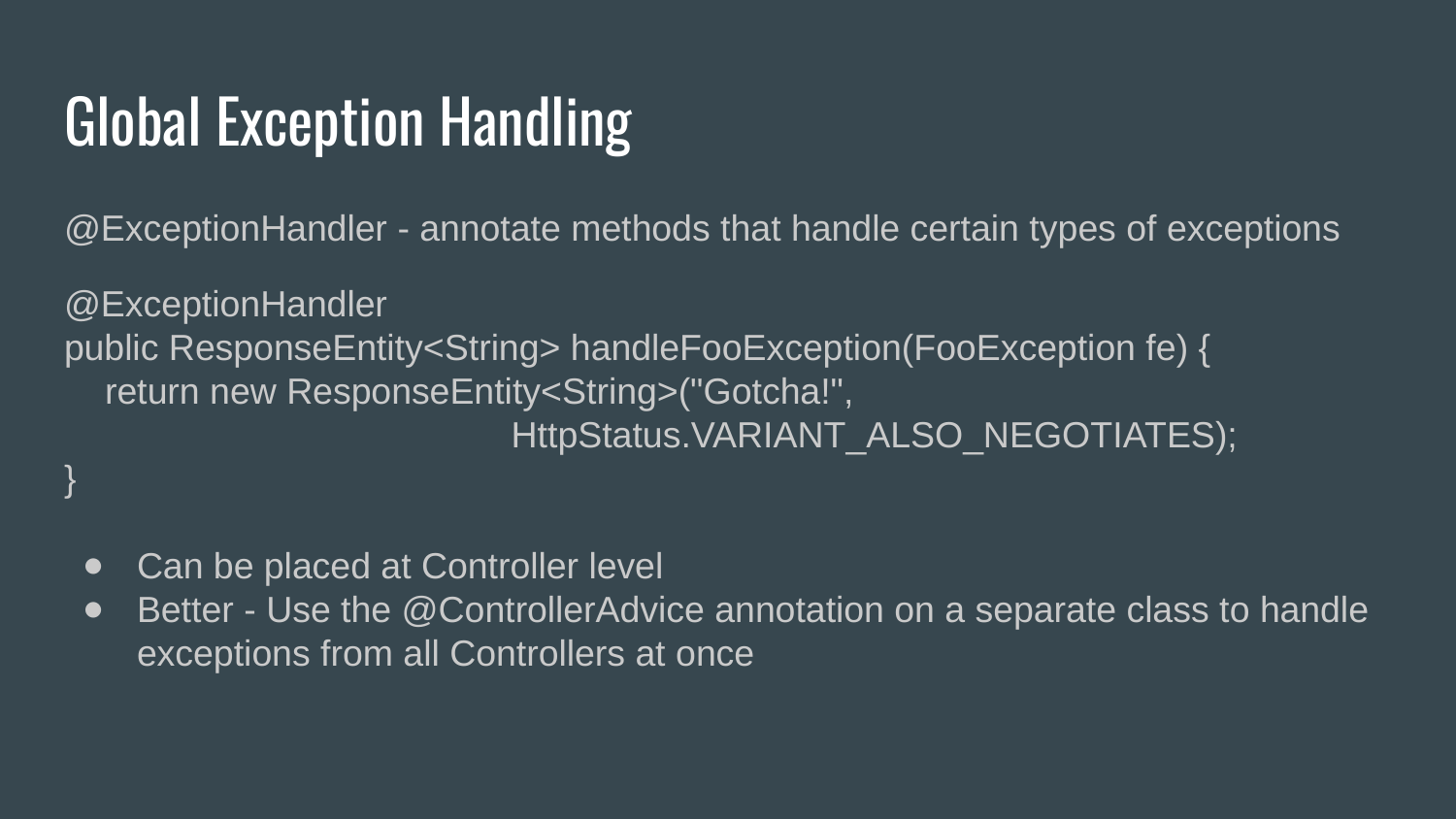

# Global Exception Handling
@ExceptionHandler - annotate methods that handle certain types of exceptions
@ExceptionHandler
public ResponseEntity<String> handleFooException(FooException fe) {
    return new ResponseEntity<String>("Gotcha!",
 HttpStatus.VARIANT_ALSO_NEGOTIATES);
}

Can be placed at Controller level
Better - Use the @ControllerAdvice annotation on a separate class to handle exceptions from all Controllers at once